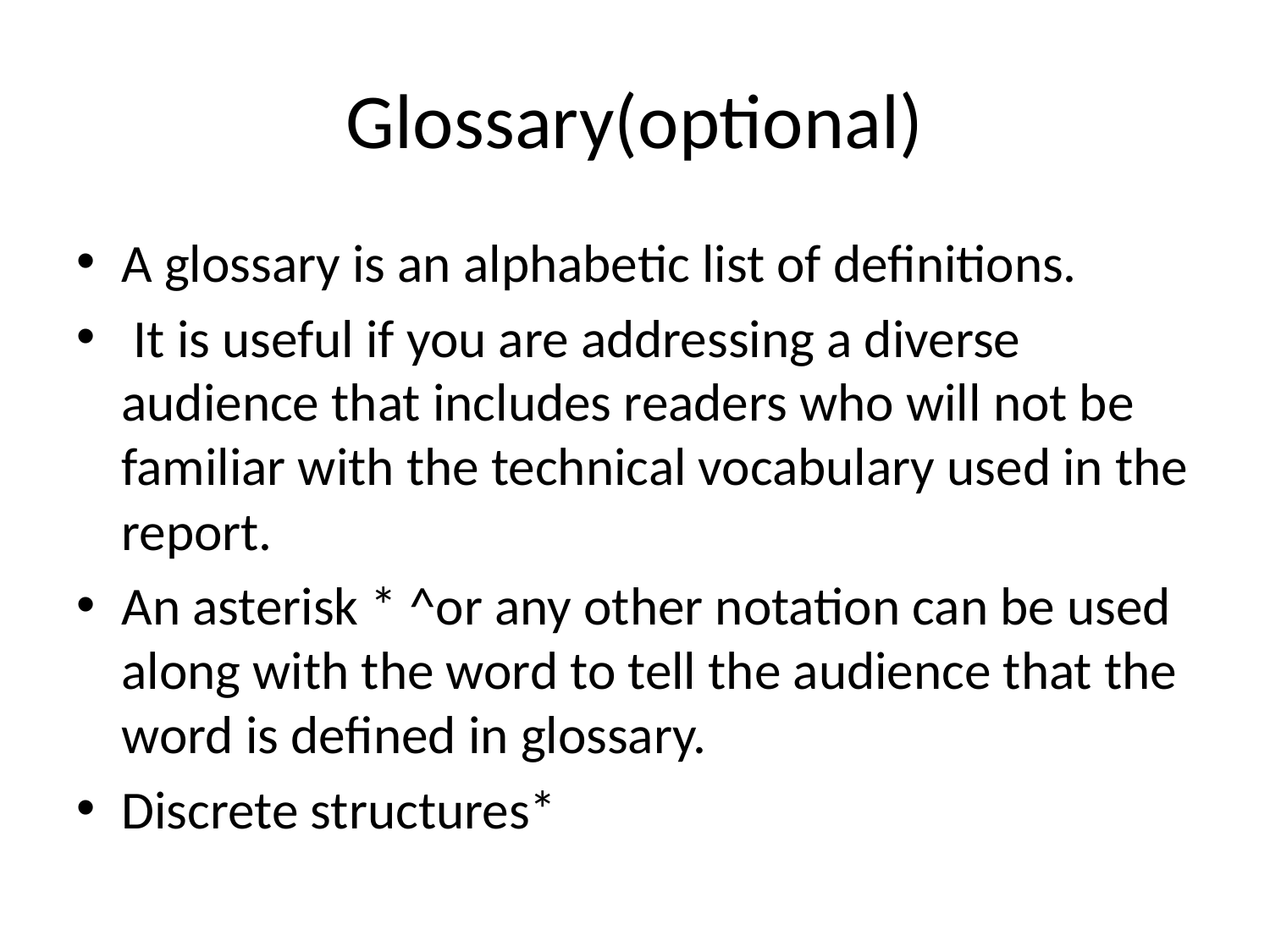

# Glossary(optional)
A glossary is an alphabetic list of definitions.
 It is useful if you are addressing a diverse audience that includes readers who will not be familiar with the technical vocabulary used in the report.
An asterisk * ^or any other notation can be used along with the word to tell the audience that the word is defined in glossary.
Discrete structures*